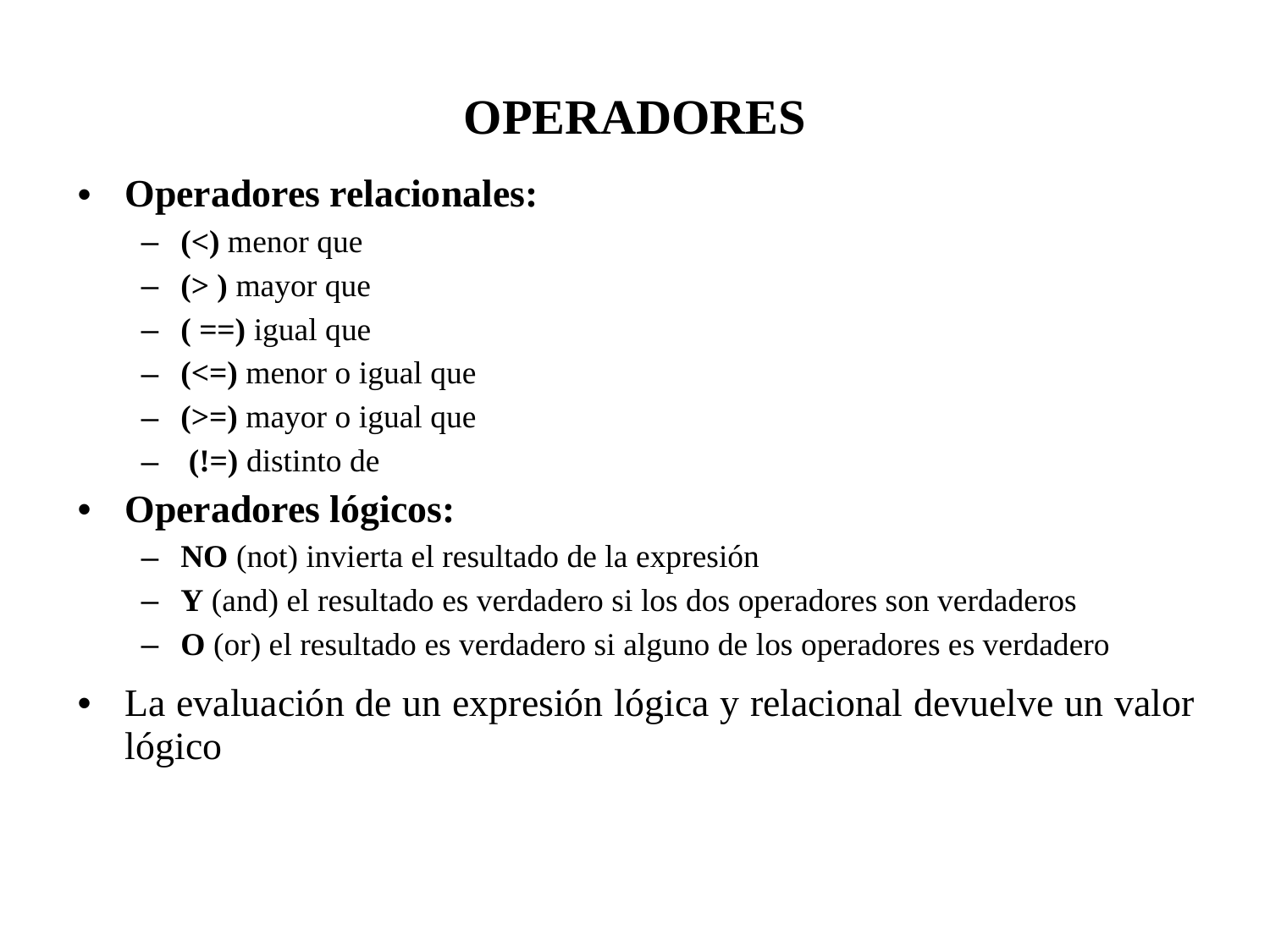

OPERADORES
Operadores relacionales:
(<) menor que
(> ) mayor que
( ==) igual que
(<=) menor o igual que
(>=) mayor o igual que
 (!=) distinto de
Operadores lógicos:
NO (not) invierta el resultado de la expresión
Y (and) el resultado es verdadero si los dos operadores son verdaderos
O (or) el resultado es verdadero si alguno de los operadores es verdadero
La evaluación de un expresión lógica y relacional devuelve un valor lógico